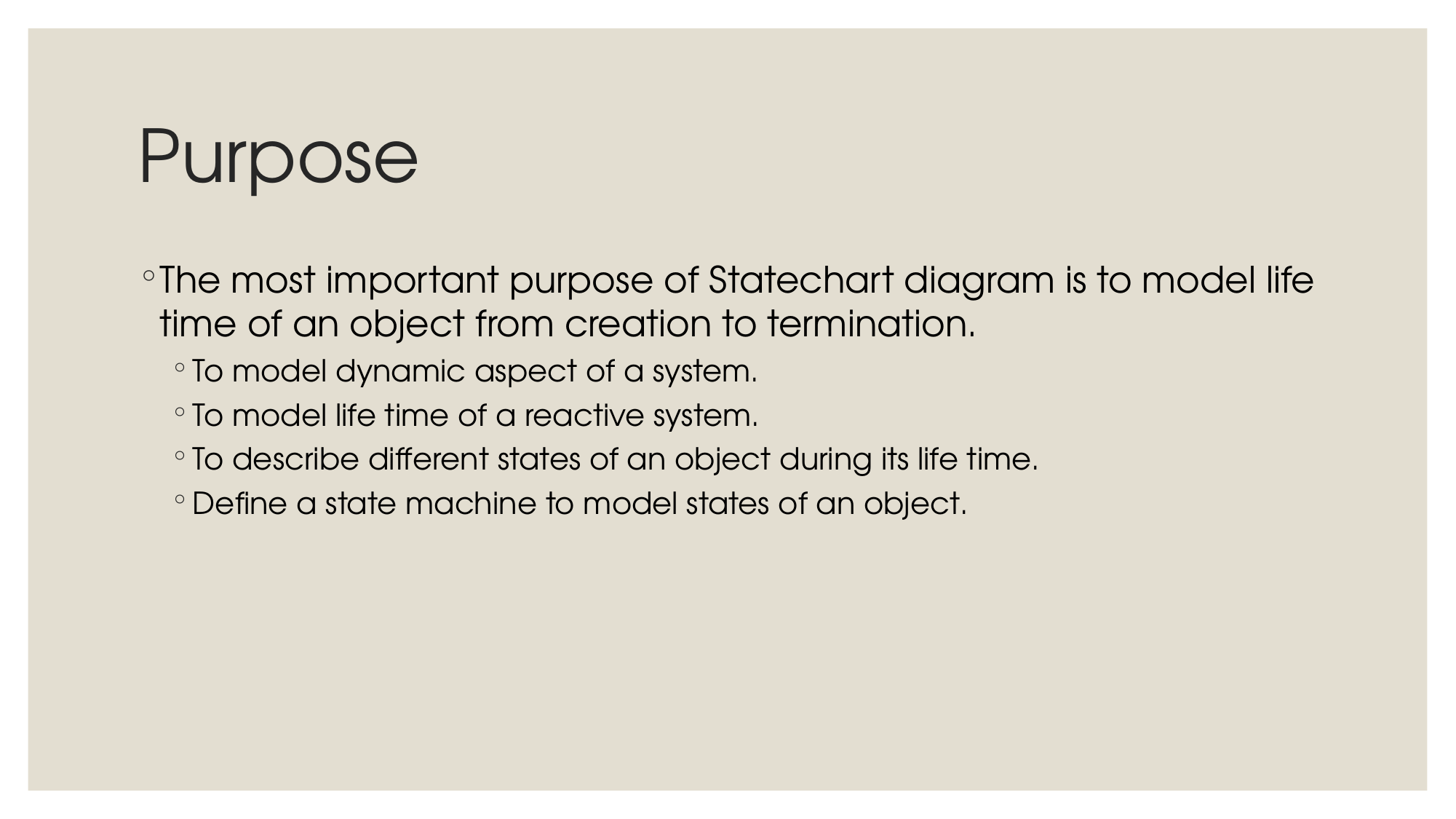

# Purpose
The most important purpose of Statechart diagram is to model life time of an object from creation to termination.
To model dynamic aspect of a system.
To model life time of a reactive system.
To describe different states of an object during its life time.
Define a state machine to model states of an object.